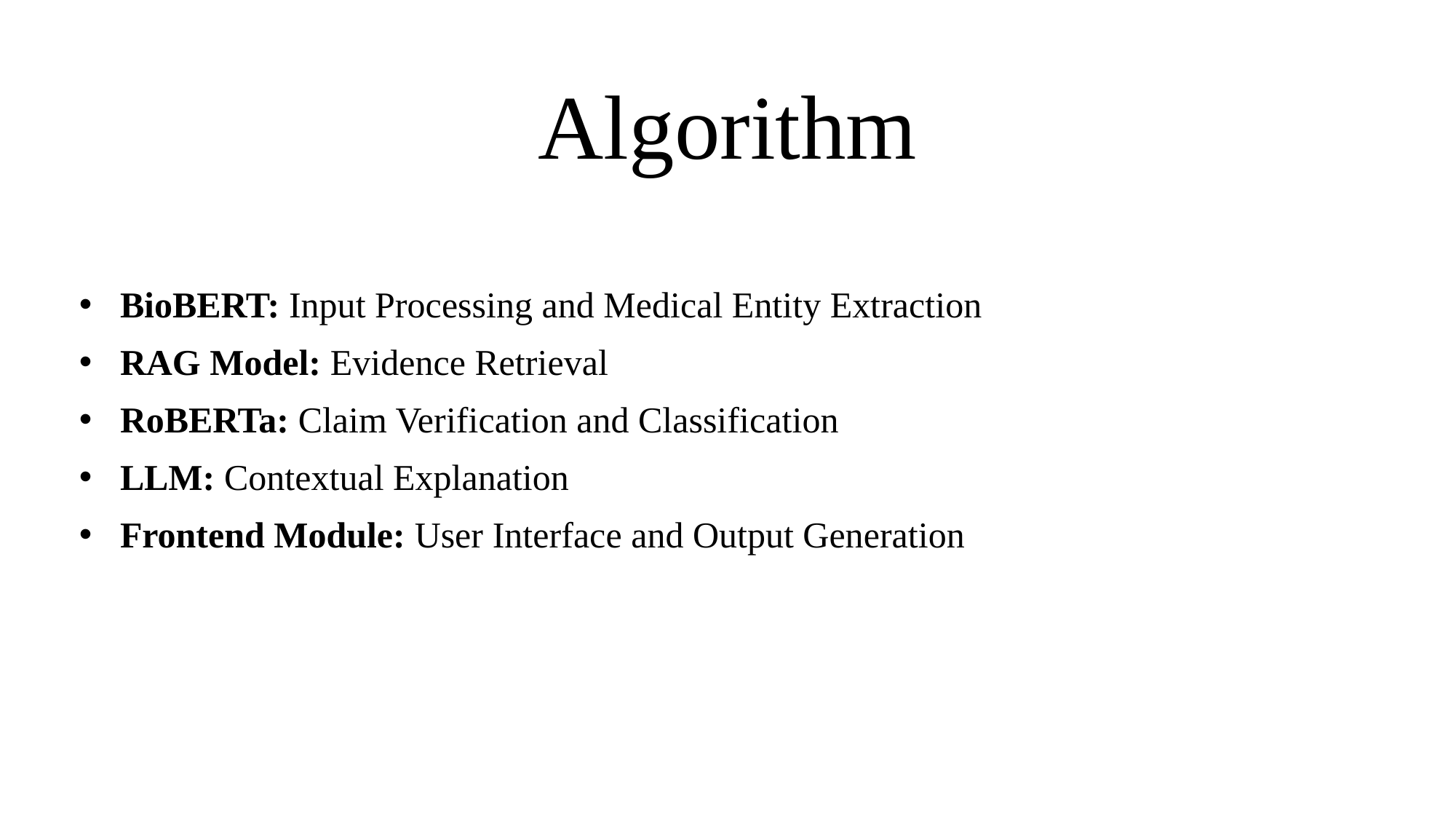

# Algorithm

BioBERT: Input Processing and Medical Entity Extraction
RAG Model: Evidence Retrieval
RoBERTa: Claim Verification and Classification
LLM: Contextual Explanation
Frontend Module: User Interface and Output Generation